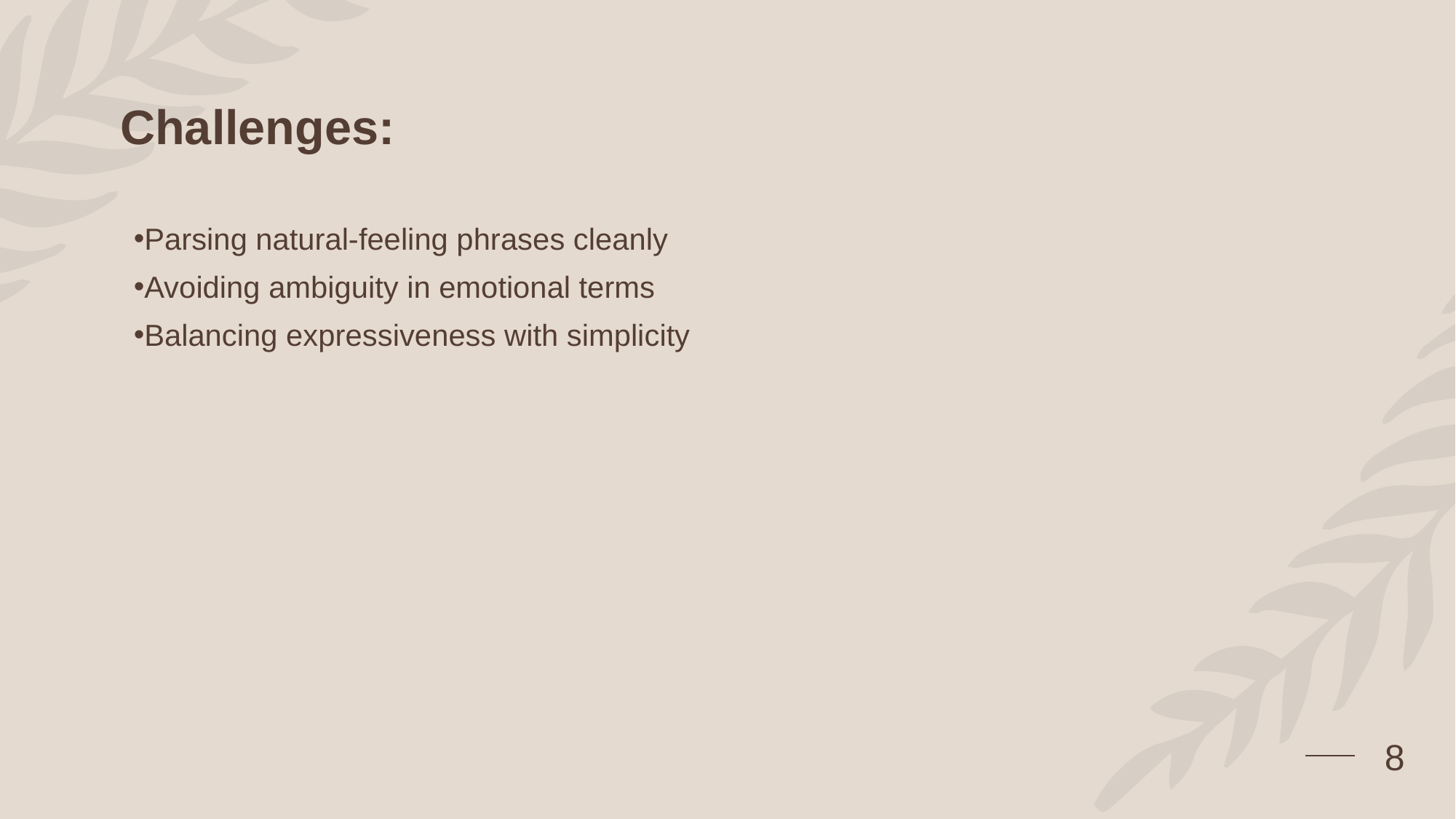

# Challenges:
Parsing natural-feeling phrases cleanly
Avoiding ambiguity in emotional terms
Balancing expressiveness with simplicity
8